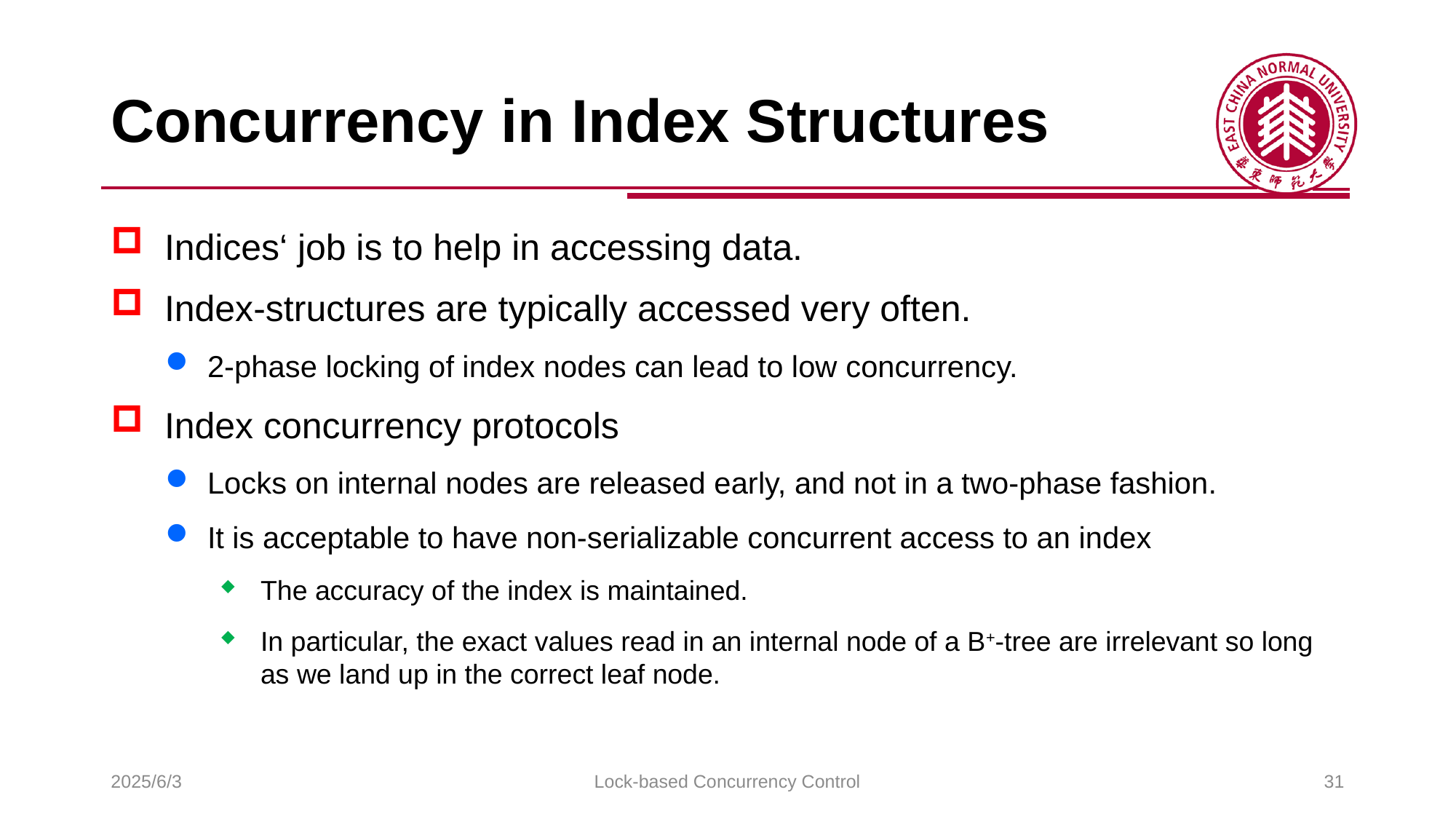

# Concurrency in Index Structures
Indices‘ job is to help in accessing data.
Index-structures are typically accessed very often.
2-phase locking of index nodes can lead to low concurrency.
Index concurrency protocols
Locks on internal nodes are released early, and not in a two-phase fashion.
It is acceptable to have non-serializable concurrent access to an index
The accuracy of the index is maintained.
In particular, the exact values read in an internal node of a B+-tree are irrelevant so long as we land up in the correct leaf node.
2025/6/3
Lock-based Concurrency Control
31